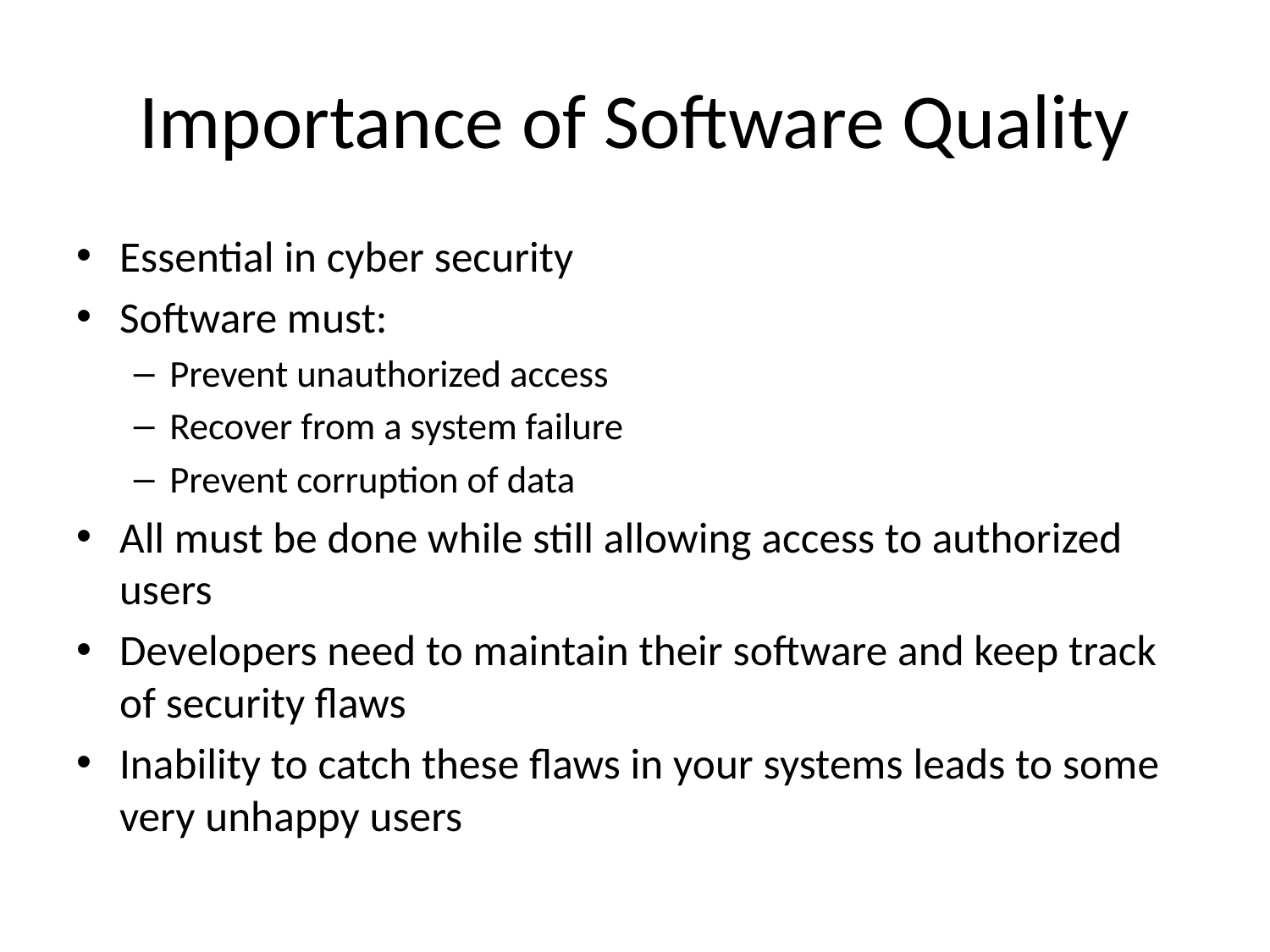

# Importance of Software Quality
Essential in cyber security
Software must:
Prevent unauthorized access
Recover from a system failure
Prevent corruption of data
All must be done while still allowing access to authorized users
Developers need to maintain their software and keep track of security flaws
Inability to catch these flaws in your systems leads to some very unhappy users